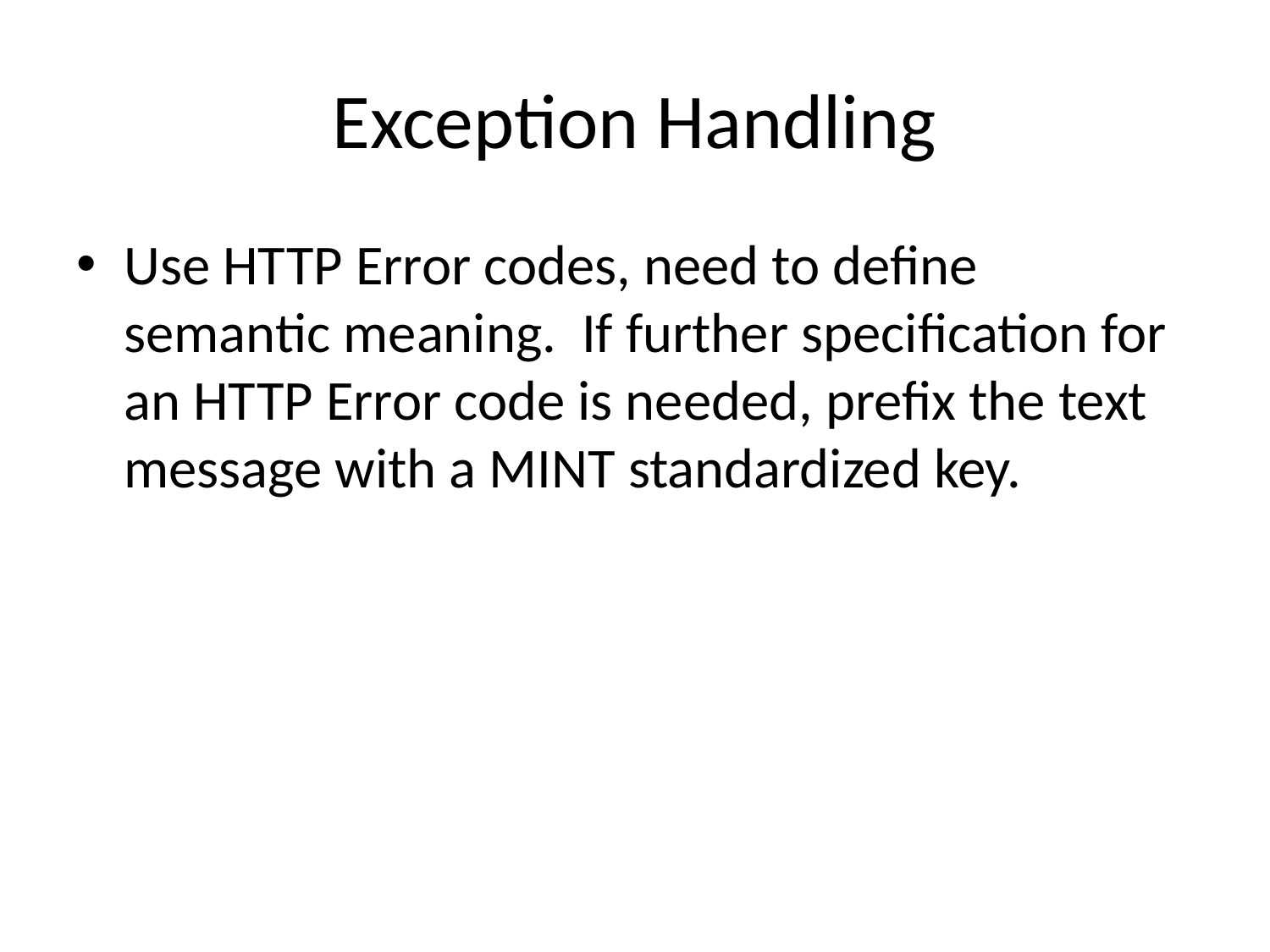

# Exception Handling
Use HTTP Error codes, need to define semantic meaning.  If further specification for an HTTP Error code is needed, prefix the text message with a MINT standardized key.